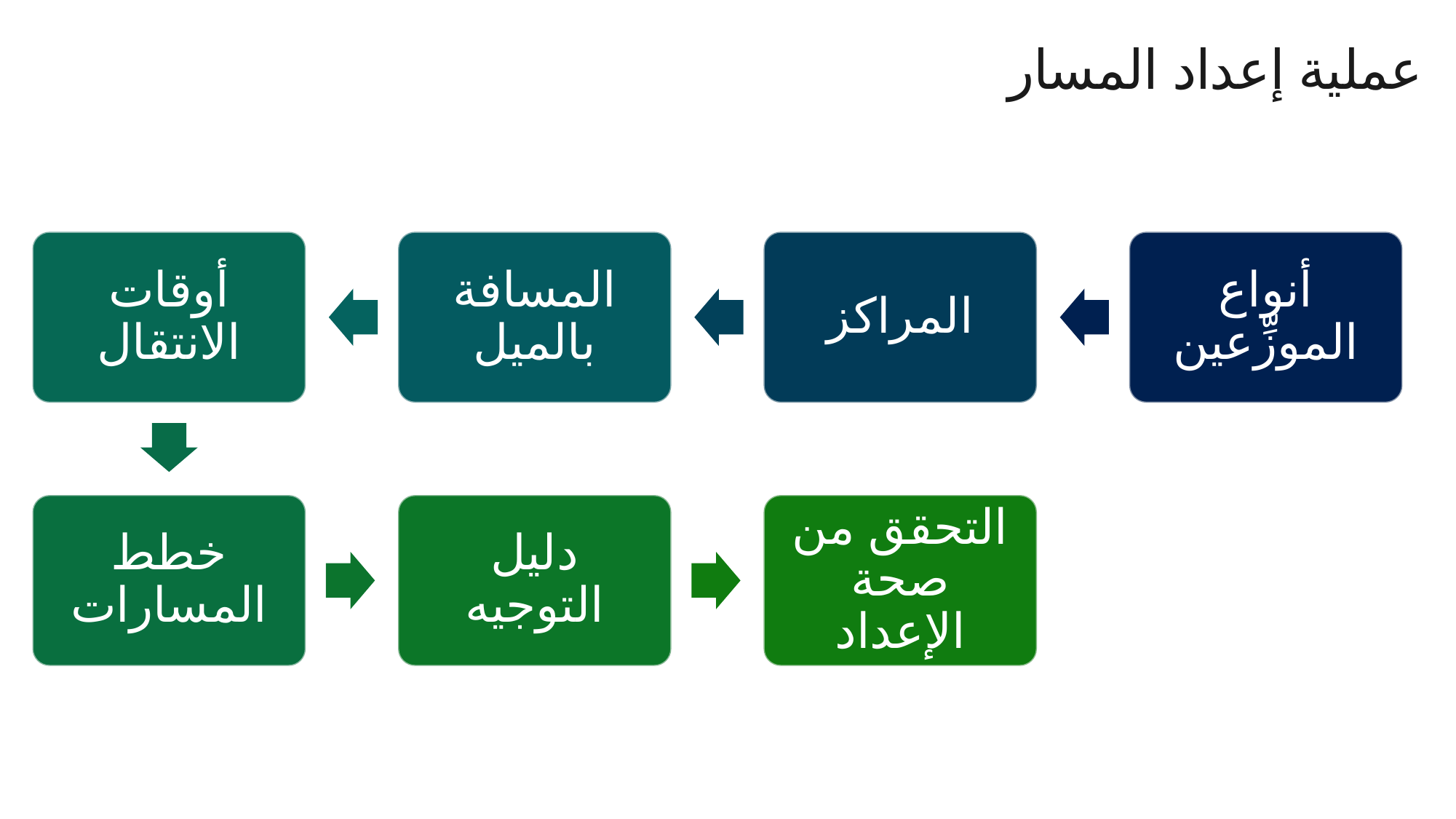

# عملية إعداد المسار
أنواع الموزِّعين
المراكز
المسافة بالميل
أوقات الانتقال

التحقق من صحة الإعداد
دليل التوجيه
خطط المسارات